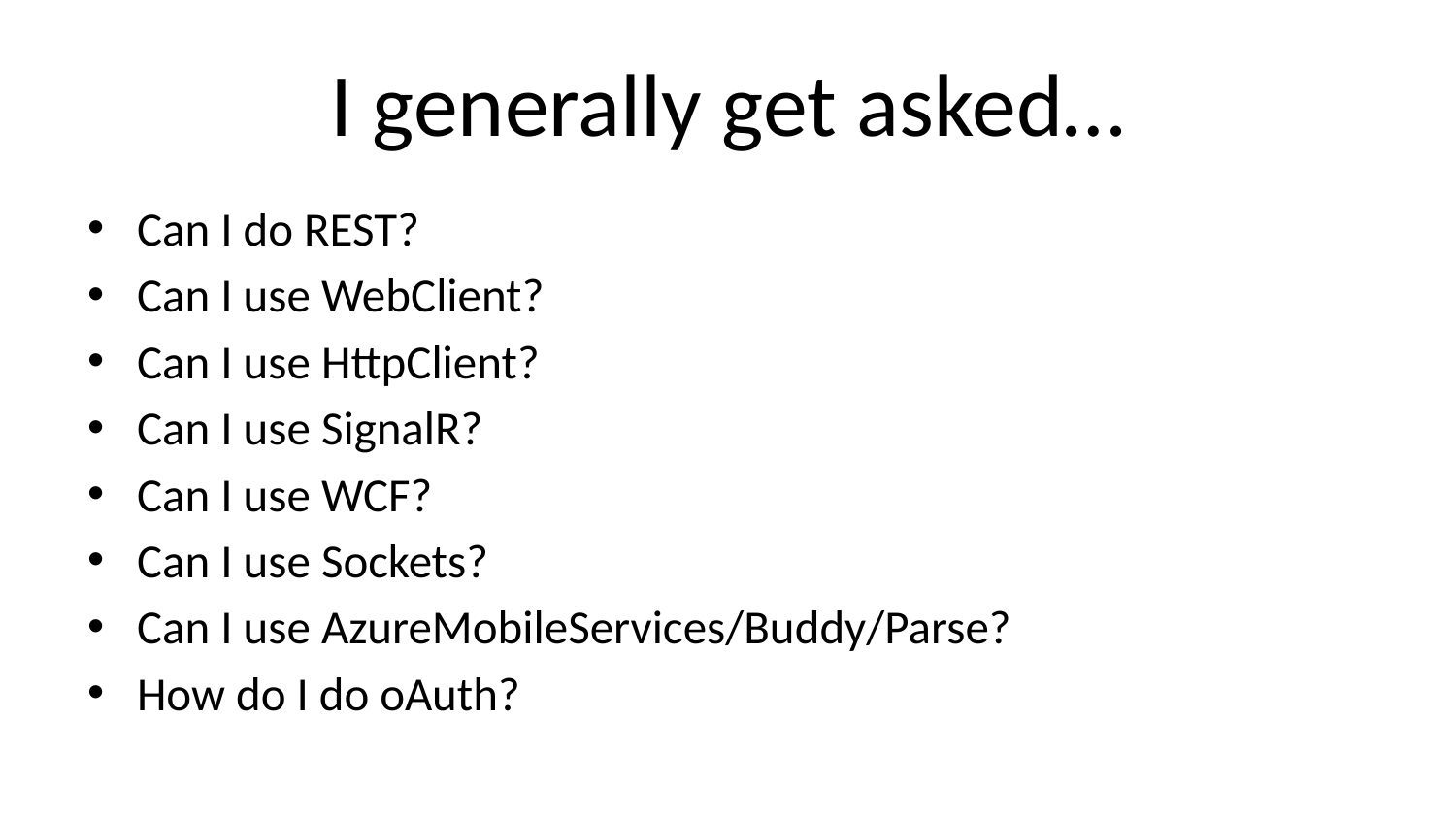

# I generally get asked…
Can I do REST?
Can I use WebClient?
Can I use HttpClient?
Can I use SignalR?
Can I use WCF?
Can I use Sockets?
Can I use AzureMobileServices/Buddy/Parse?
How do I do oAuth?